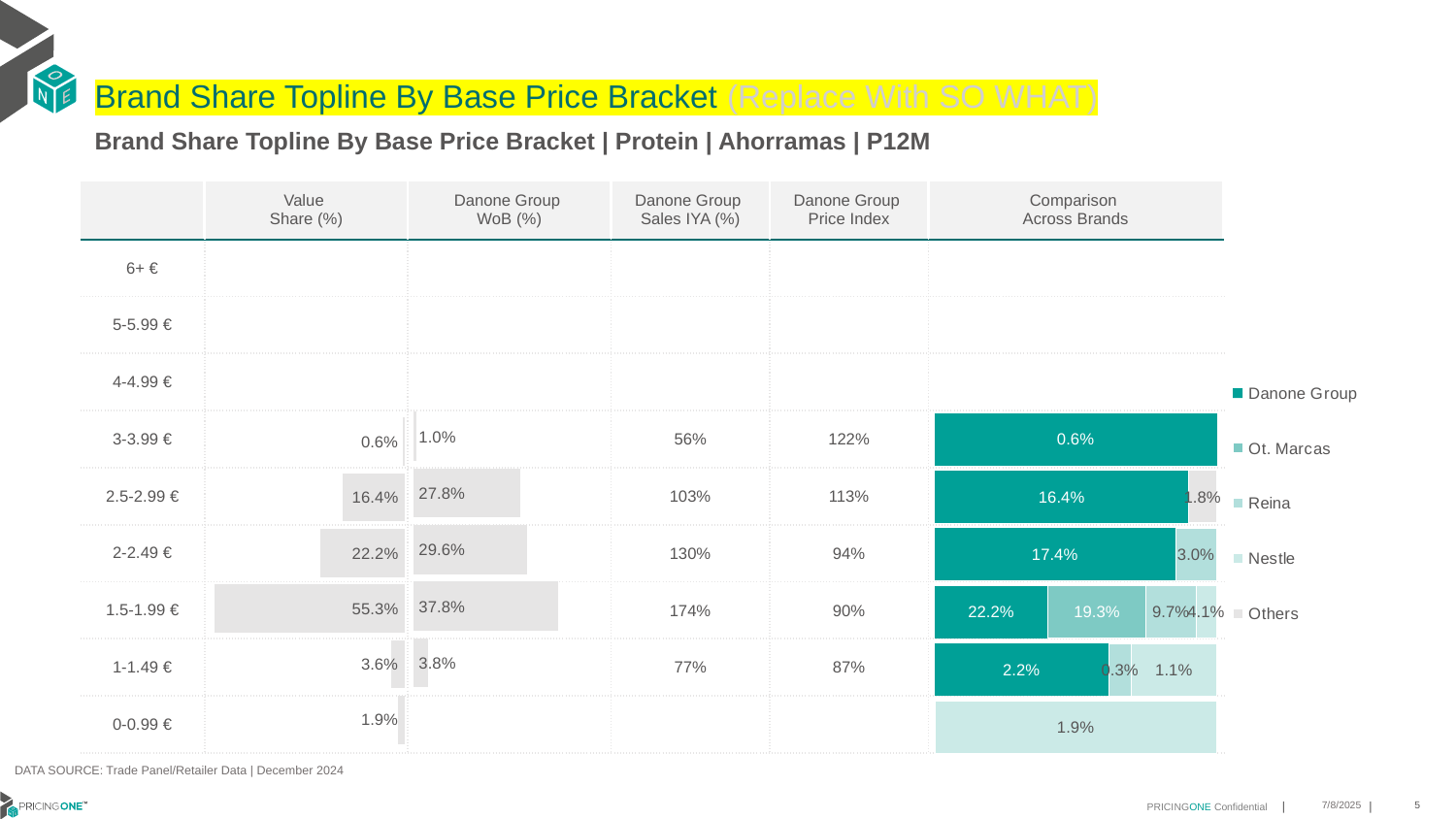

# Brand Share Topline By Base Price Bracket (Replace With SO WHAT)
Brand Share Topline By Base Price Bracket | Protein | Ahorramas | P12M
|  | Value Share (%) | Danone Group WoB (%) | Danone Group Sales IYA (%) | Danone Group Price Index | Comparison Across Brands |
| --- | --- | --- | --- | --- | --- |
| 6+ € |  |  |  |  |  |
| 5-5.99 € |  |  |  |  |  |
| 4-4.99 € |  |  |  |  |  |
| 3-3.99 € |  |  | 56% | 122% |  |
| 2.5-2.99 € |  |  | 103% | 113% |  |
| 2-2.49 € |  |  | 130% | 94% |  |
| 1.5-1.99 € |  |  | 174% | 90% |  |
| 1-1.49 € |  |  | 77% | 87% |  |
| 0-0.99 € |  |  |  |  |  |

### Chart

| Category | Danone Group | Ot. Marcas | Reina | Nestle | Others |
|---|---|---|---|---|---|
| 6+ € | None | None | None | None | None |
| 5-5.99 € | None | None | None | None | None |
| 4-4.99 € | None | None | None | None | None |
| 3-3.99 € | 0.005660322822009074 | None | None | None | None |
| 2.5-2.99 € | 0.16362842688812643 | None | None | None | 0.018181483751493664 |
| 2-2.49 € | 0.17429445503175206 | None | 0.02983518616691071 | None | None |
| 1.5-1.99 € | 0.22213966968914045 | 0.19263951104375526 | 0.09722465828835096 | 0.04133648390586909 | None |
| 1-1.49 € | 0.022374583104233632 | None | 0.0029360892303104 | 0.010990544997809182 | None |
| 0-0.99 € | None | None | None | 0.01875858508023909 | None |

### Chart

| Category | Value Share |
|---|---|
|  | None |

### Chart

| Category | Brand WoB % |
|---|---|
|  | None |
DATA SOURCE: Trade Panel/Retailer Data | December 2024

7/8/2025
5